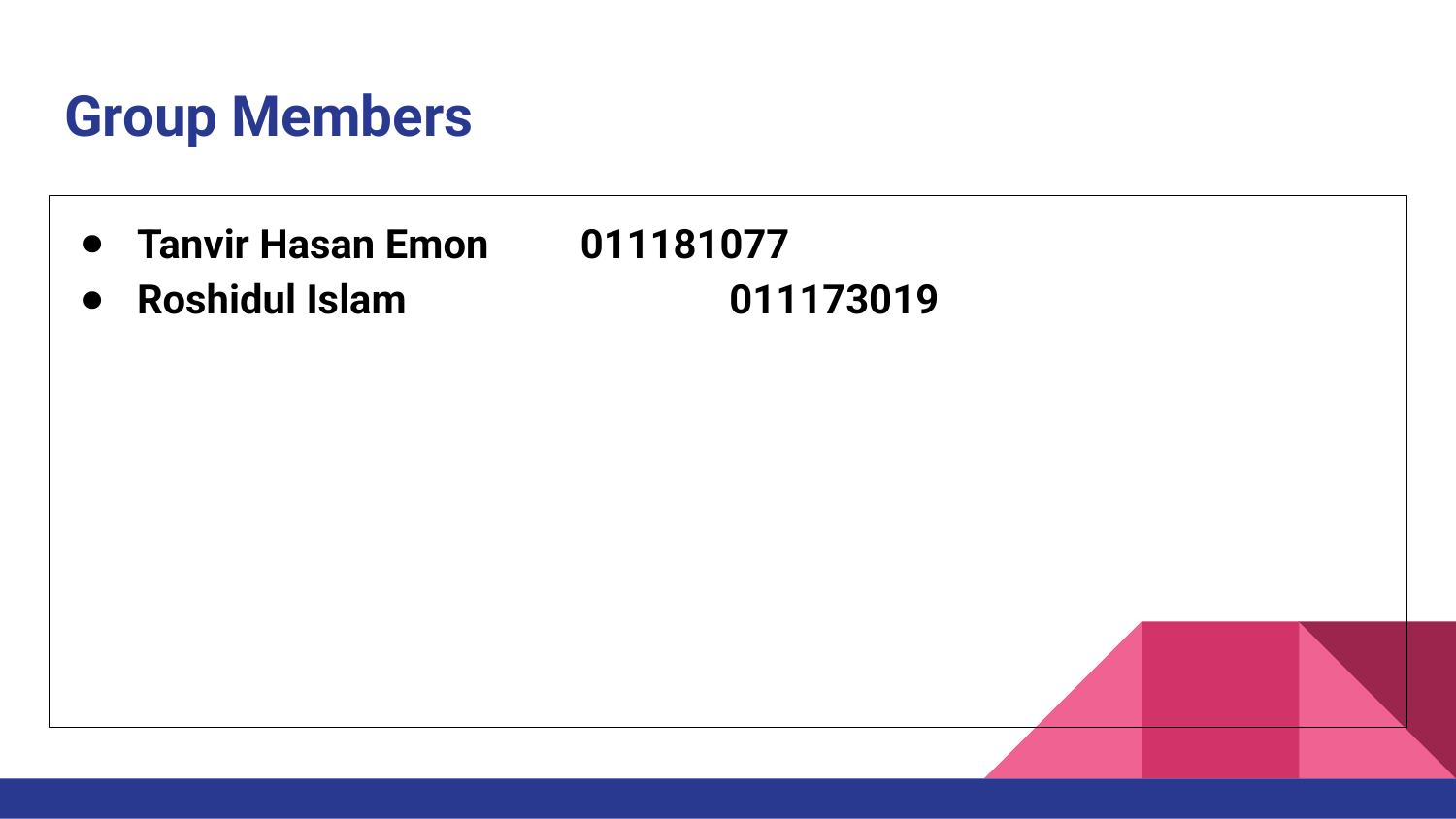

# Group Members
Tanvir Hasan Emon         011181077
Roshidul Islam    		 011173019